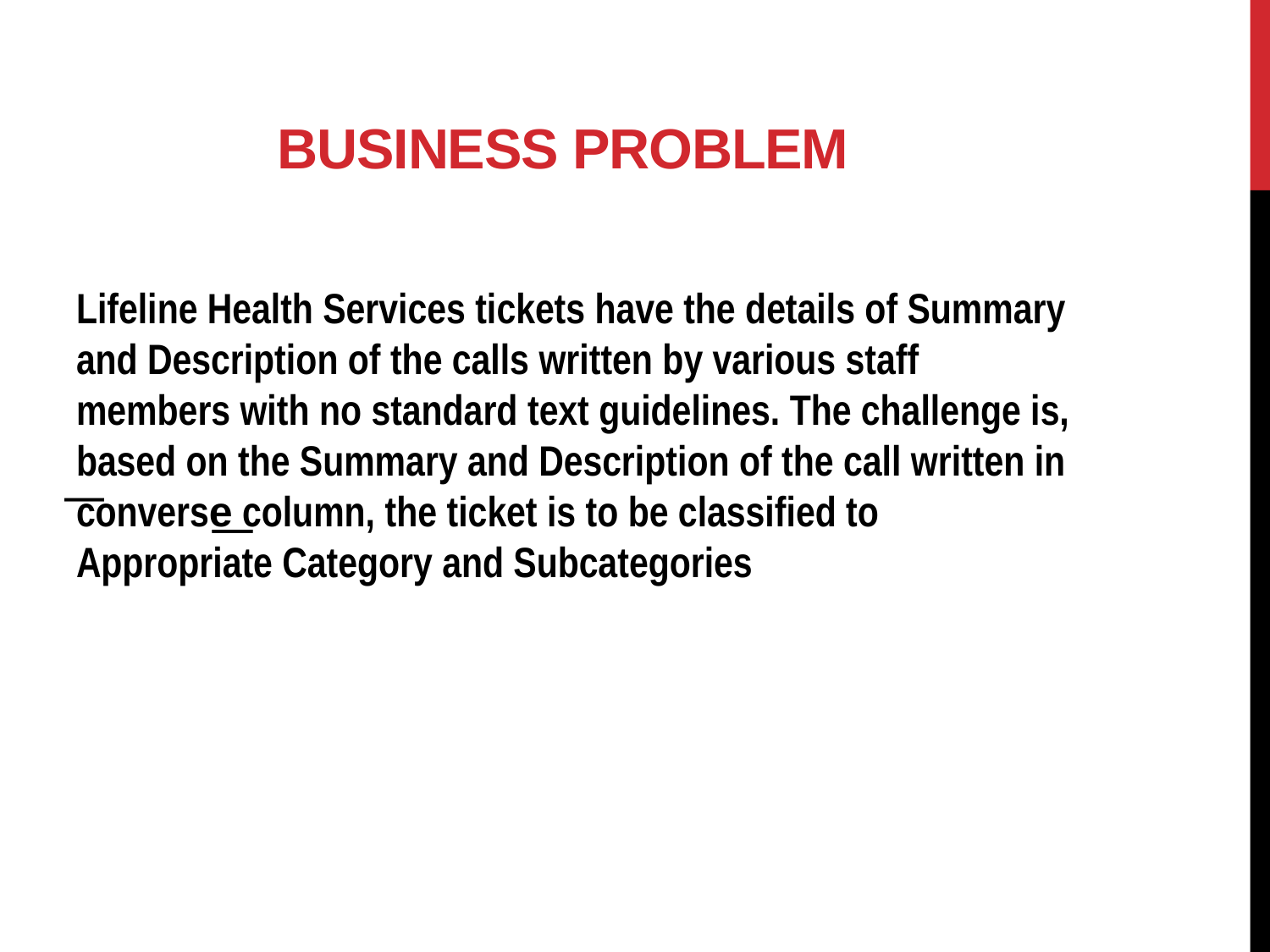

# BUSINESS PROBLEM
Lifeline Health Services tickets have the details of Summary and Description of the calls written by various staff members with no standard text guidelines. The challenge is, based on the Summary and Description of the call written in ͞converse͟ column, the ticket is to be classified to Appropriate Category and Subcategories